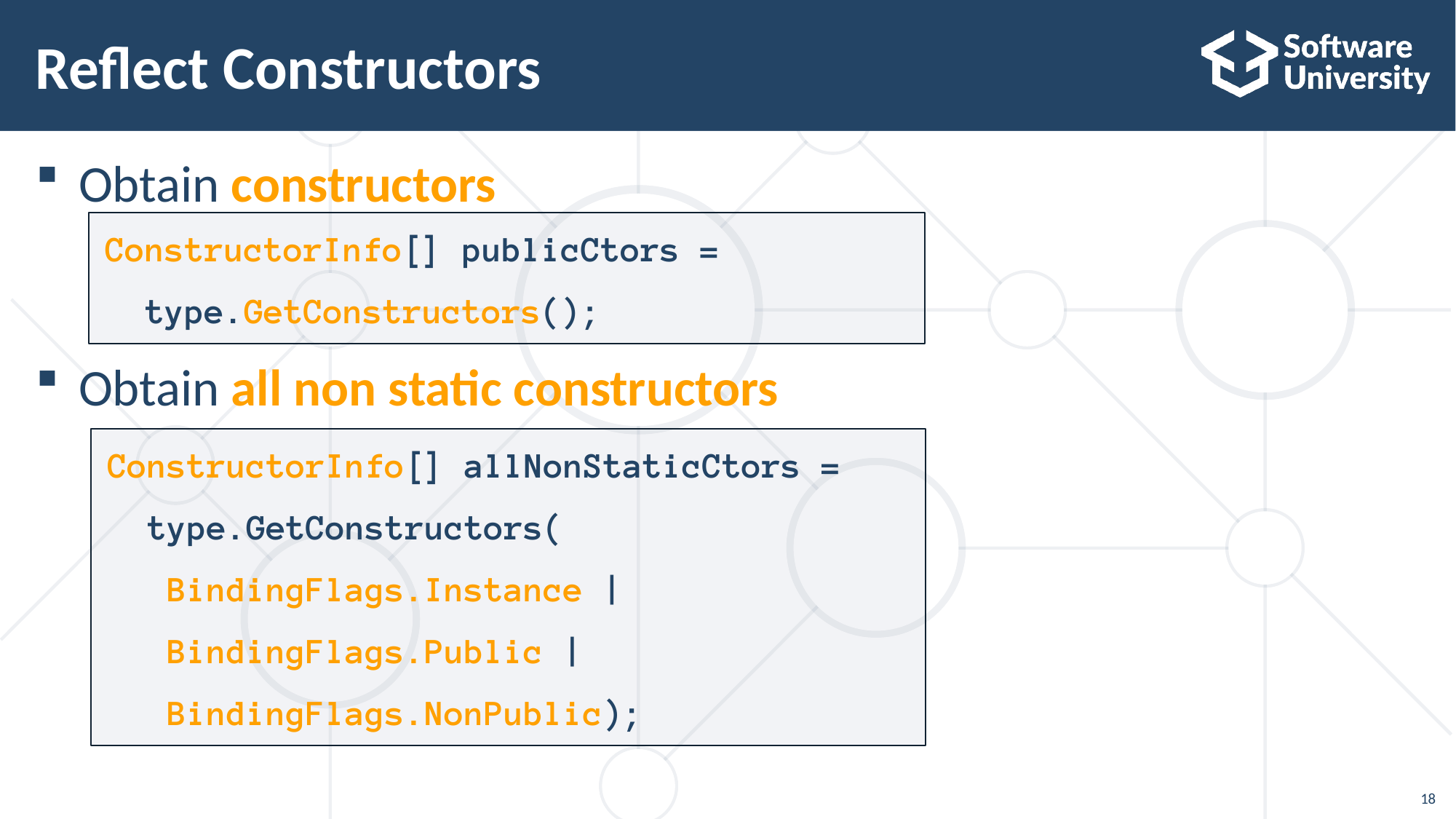

# Reflect Constructors
Obtain constructors

Obtain all non static constructors

ConstructorInfo[] publicCtors =
  type.GetConstructors();
ConstructorInfo[] allNonStaticCtors =
  type.GetConstructors(
   BindingFlags.Instance |
   BindingFlags.Public |
   BindingFlags.NonPublic);
18